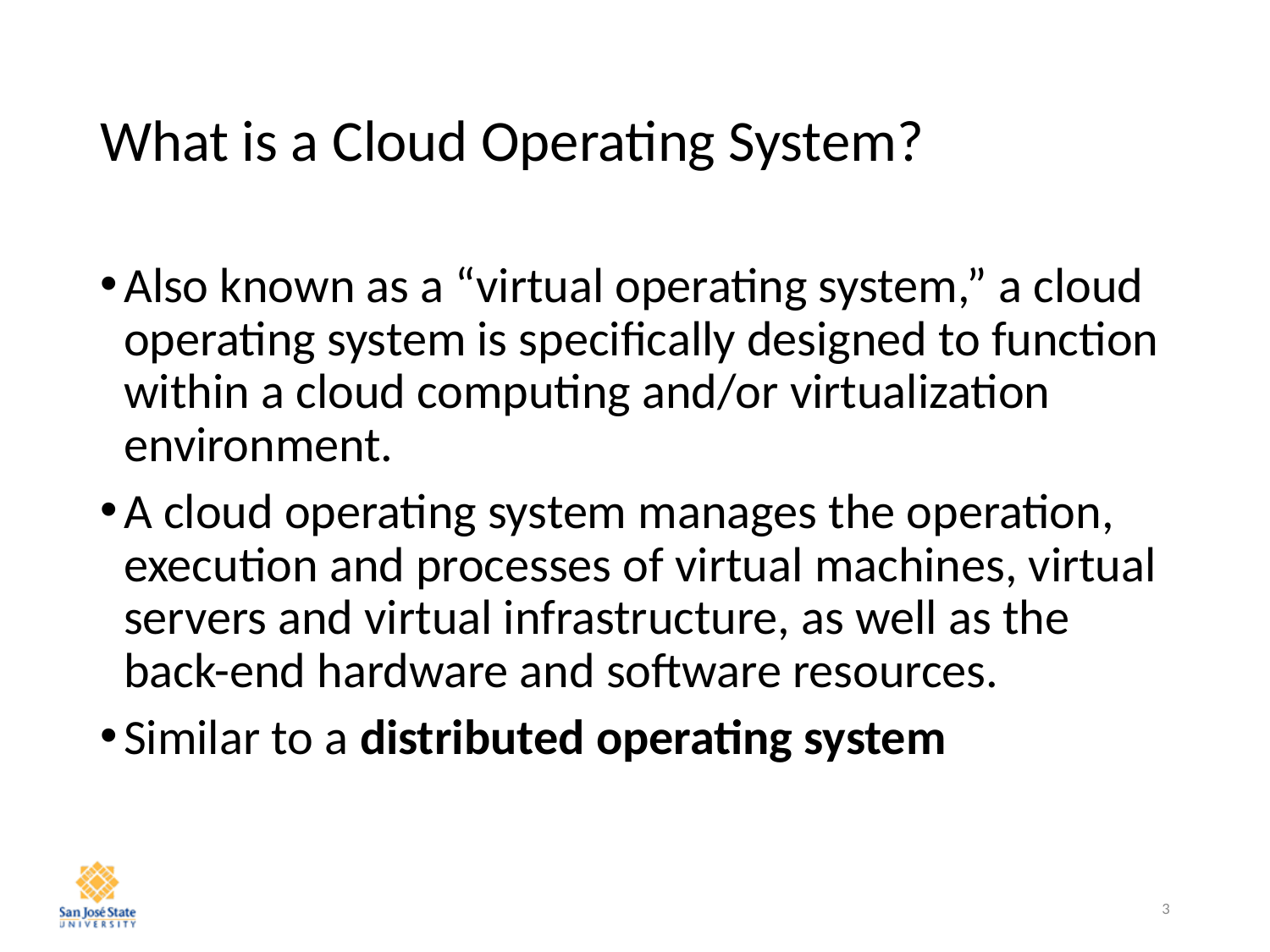

# What is a Cloud Operating System?
Also known as a “virtual operating system,” a cloud operating system is specifically designed to function within a cloud computing and/or virtualization environment.
A cloud operating system manages the operation, execution and processes of virtual machines, virtual servers and virtual infrastructure, as well as the back-end hardware and software resources.
Similar to a distributed operating system

3